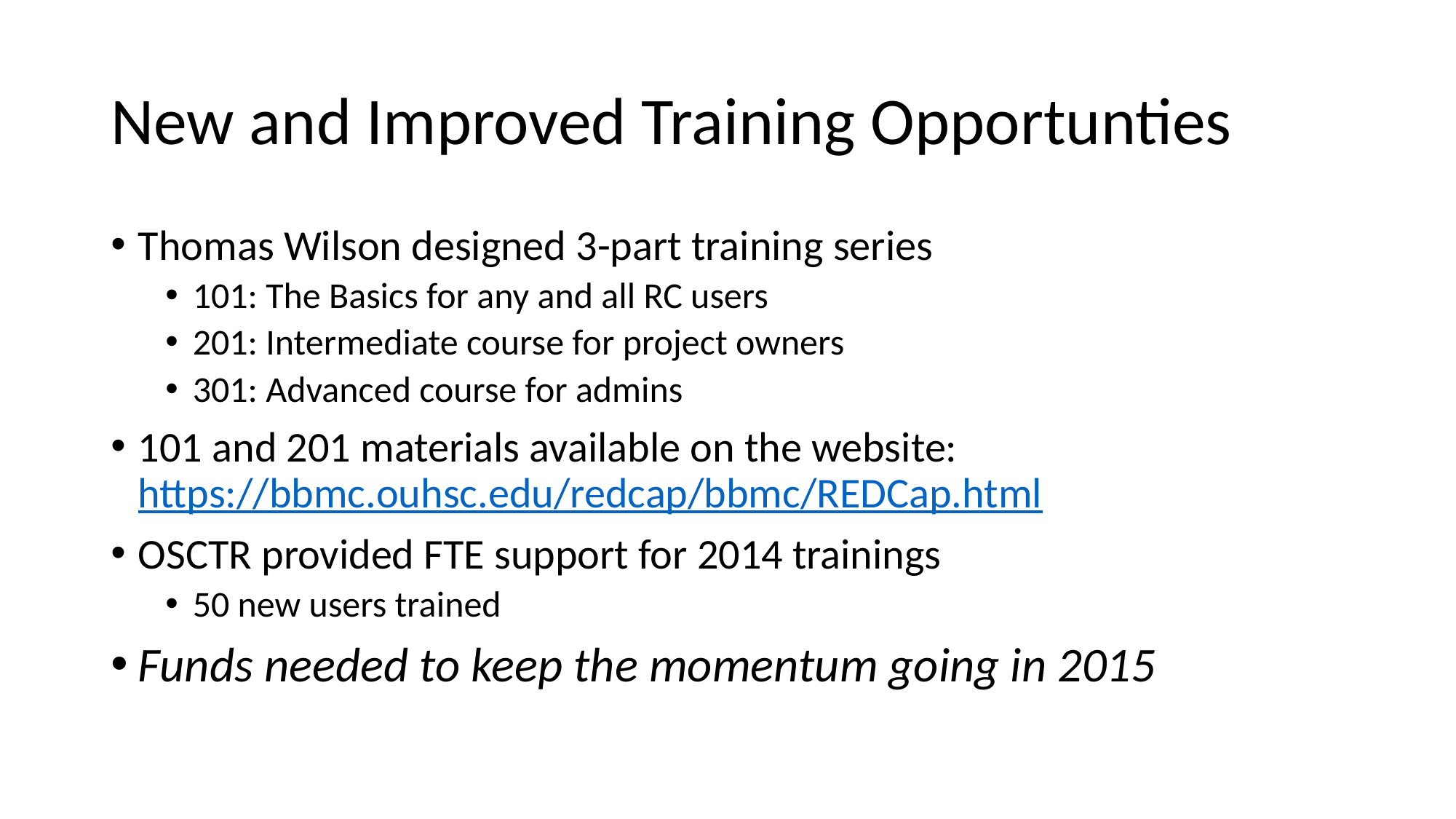

# New and Improved Training Opportunties
Thomas Wilson designed 3-part training series
101: The Basics for any and all RC users
201: Intermediate course for project owners
301: Advanced course for admins
101 and 201 materials available on the website: https://bbmc.ouhsc.edu/redcap/bbmc/REDCap.html
OSCTR provided FTE support for 2014 trainings
50 new users trained
Funds needed to keep the momentum going in 2015